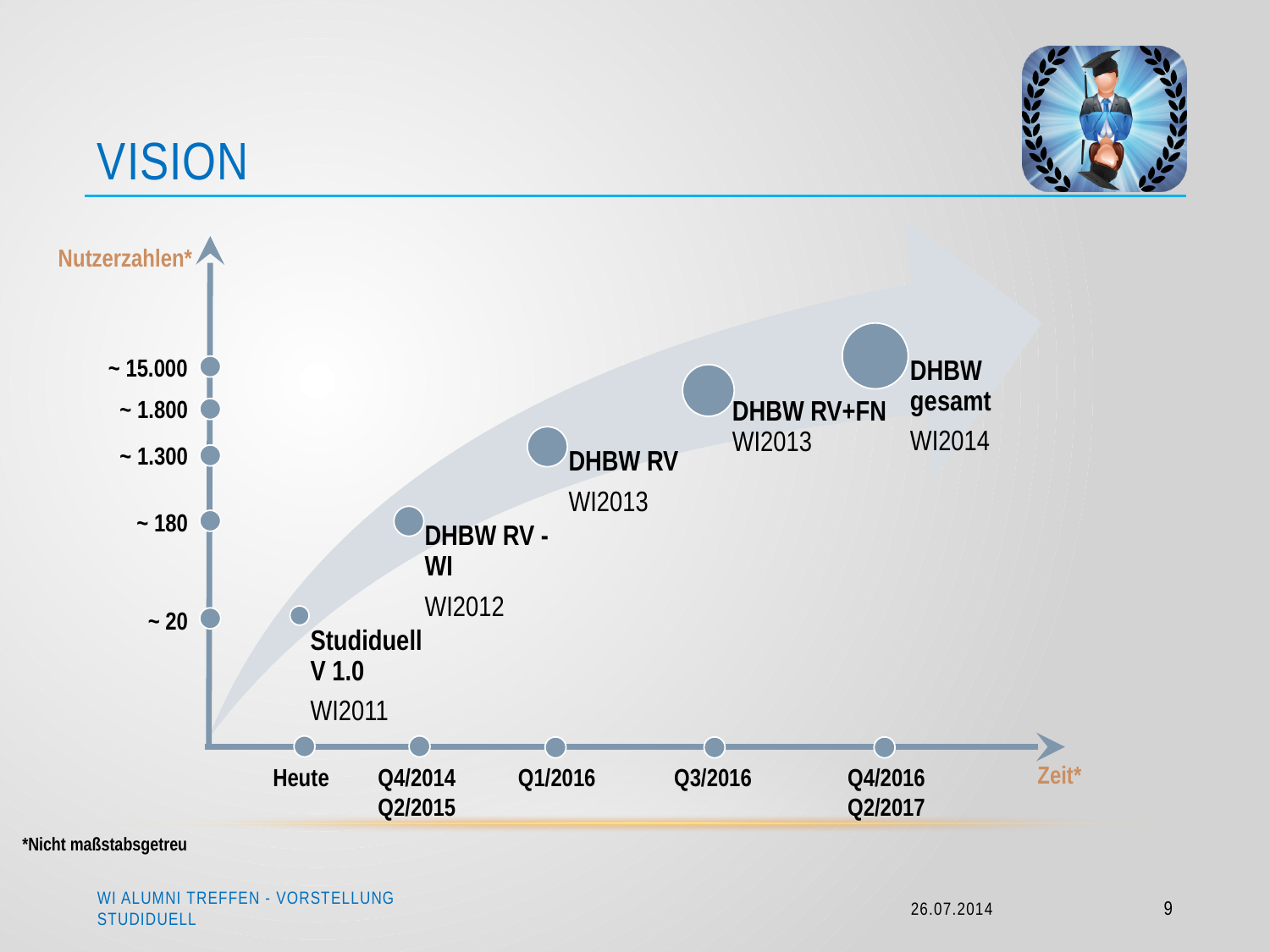

# Vision

Nutzerzahlen*

~ 15.000
DHBW gesamt
WI2014

Q4/2016
Q2/2017

~ 1.800
DHBW RV+FN WI2013

Q3/2016

~ 1.300

DHBW RV
WI2013

Q1/2016
~ 180

DHBW RV - WI
WI2012

Q4/2014
Q2/2015

~ 20

Studiduell V 1.0
WI2011

Heute
Zeit*
*Nicht maßstabsgetreu
WI Alumni treffen - Vorstellung Studiduell
26.07.2014
9